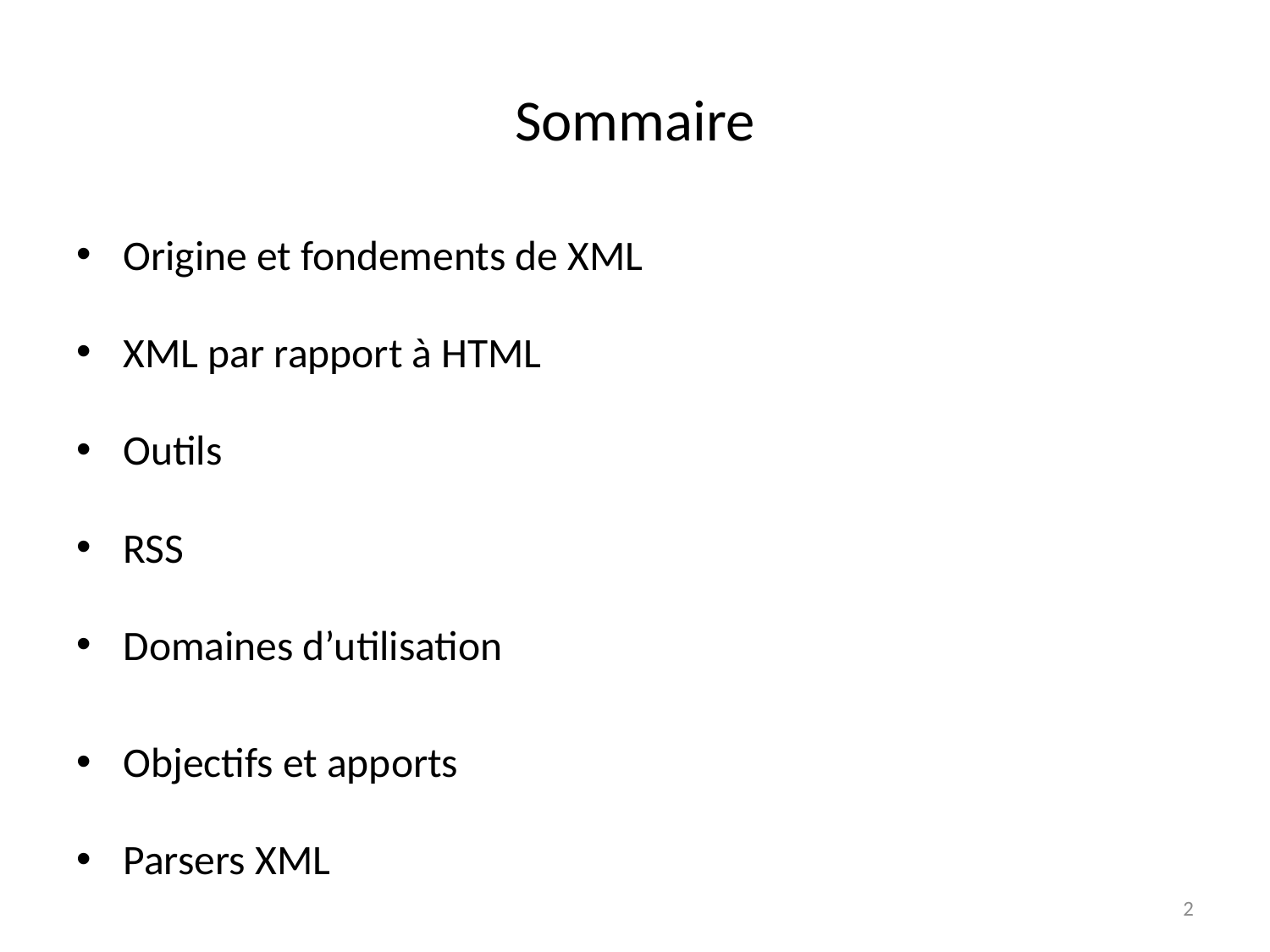

# Sommaire
Origine et fondements de XML

XML par rapport à HTML

Outils

RSS

Domaines d’utilisation

Objectifs et apports

Parsers XML
2